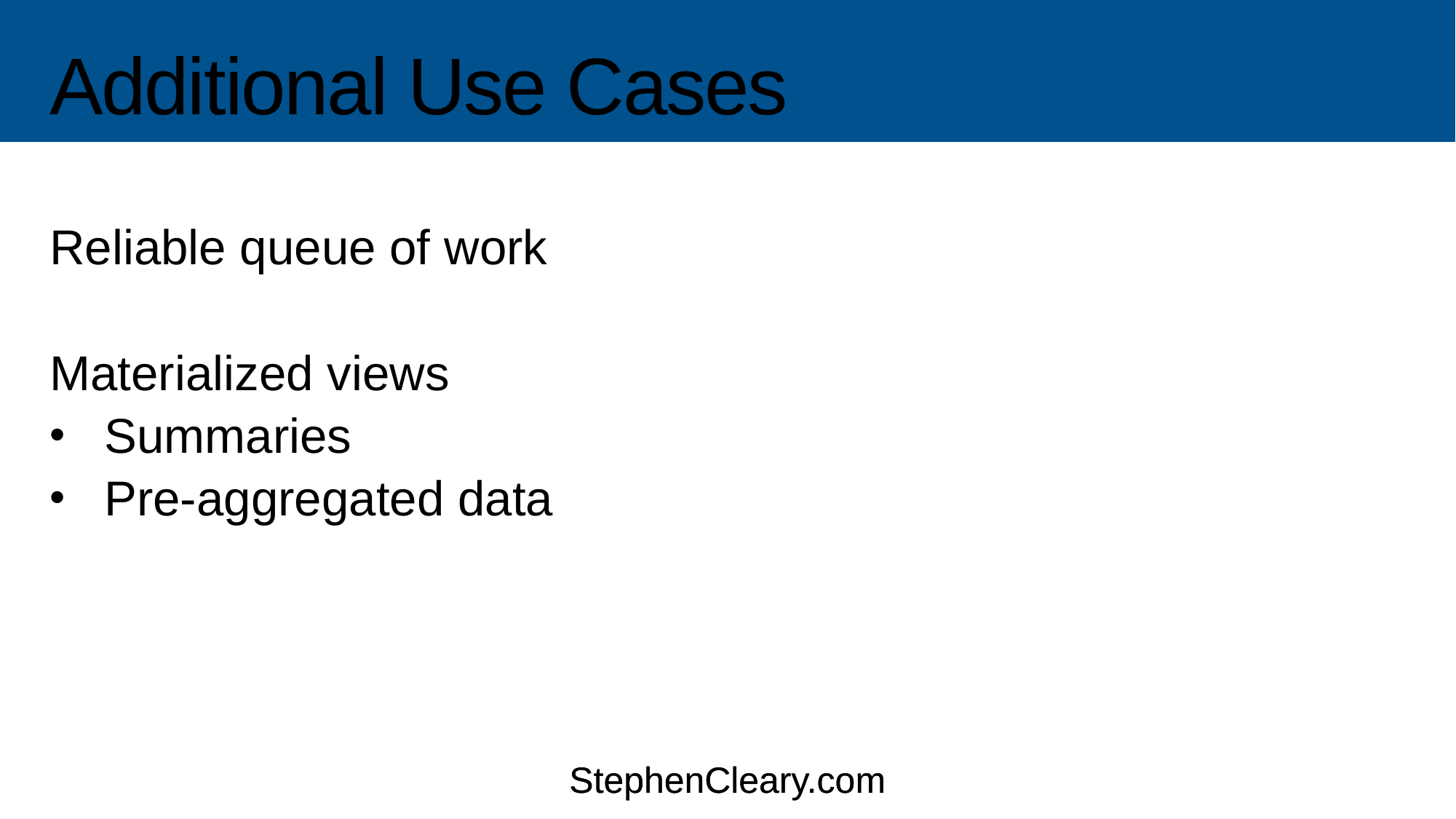

# Additional Use Cases

Reliable queue of work

Materialized views
Summaries
Pre-aggregated data